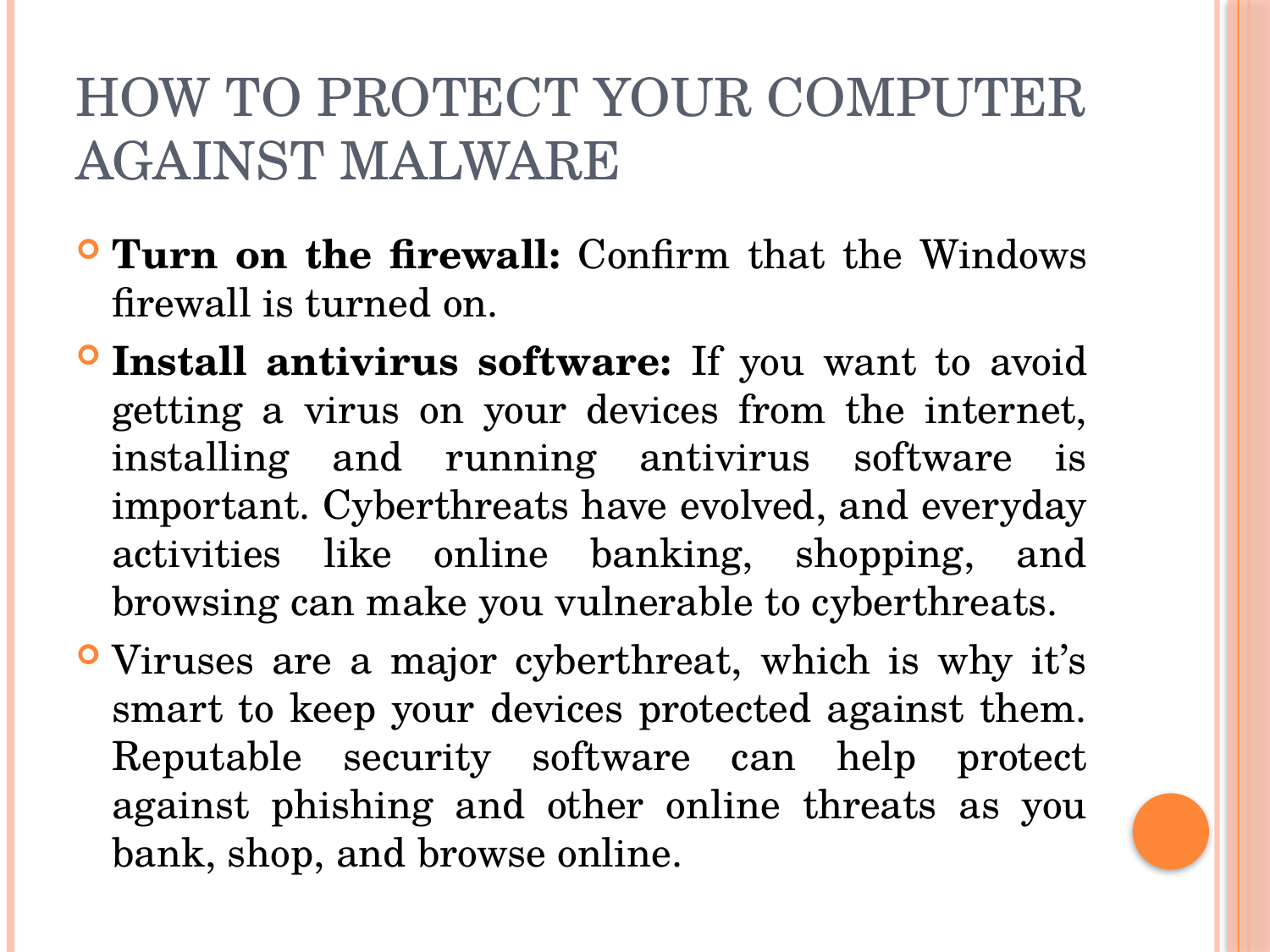

# How to protect your computer against malware
Turn on the firewall: Confirm that the Windows firewall is turned on.
Install antivirus software: If you want to avoid getting a virus on your devices from the internet, installing and running antivirus software is important. Cyberthreats have evolved, and everyday activities like online banking, shopping, and browsing can make you vulnerable to cyberthreats.
Viruses are a major cyberthreat, which is why it’s smart to keep your devices protected against them. Reputable security software can help protect against phishing and other online threats as you bank, shop, and browse online.